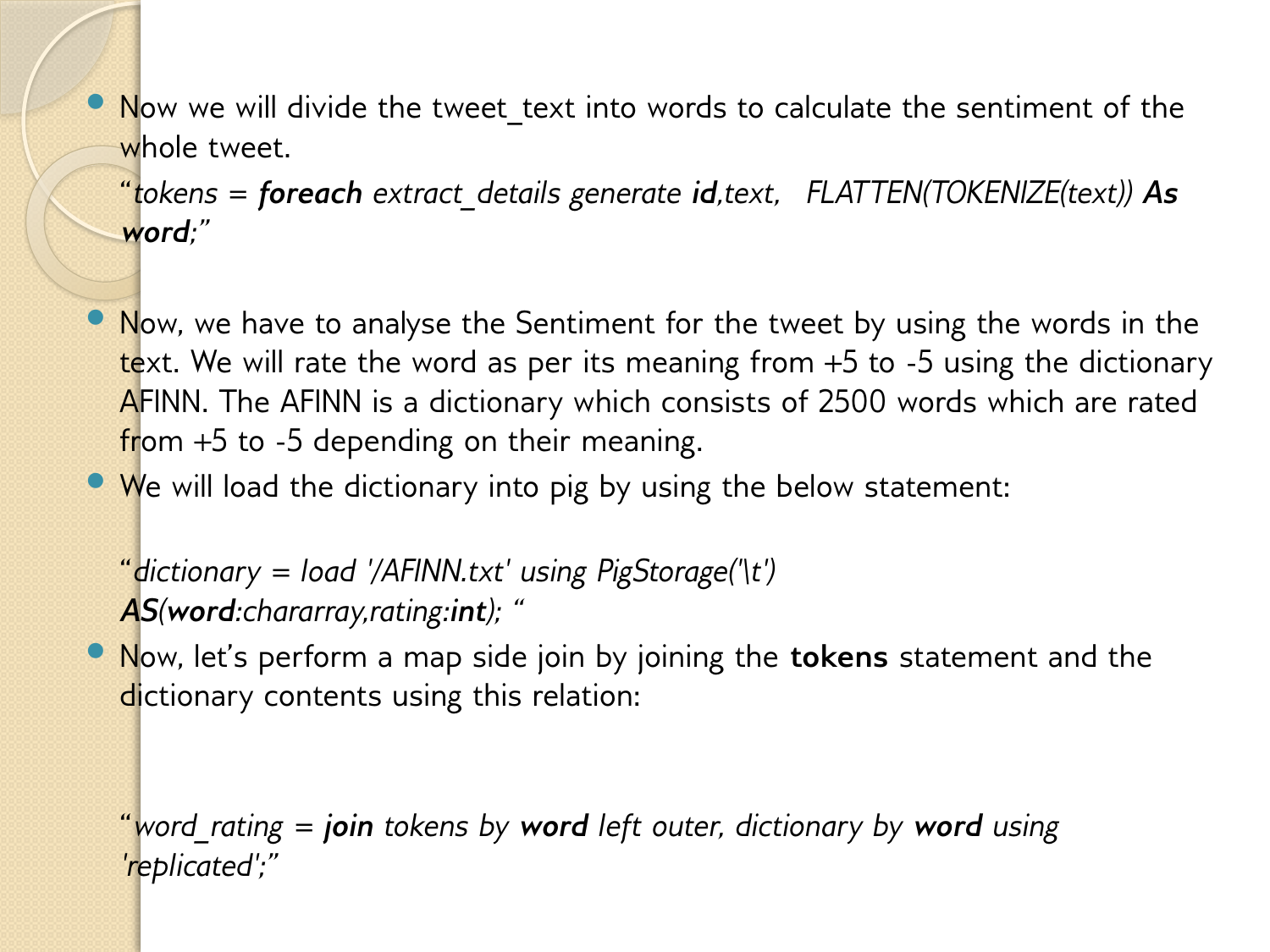

Now we will divide the tweet_text into words to calculate the sentiment of the whole tweet.
		“tokens = foreach extract_details generate id,text, 						FLATTEN(TOKENIZE(text)) As word;”

Now, we have to analyse the Sentiment for the tweet by using the words in the text. We will rate the word as per its meaning from +5 to -5 using the dictionary AFINN. The AFINN is a dictionary which consists of 2500 words which are rated from +5 to -5 depending on their meaning.
We will load the dictionary into pig by using the below statement:
		“dictionary = load '/AFINN.txt' using PigStorage('\t') 					                           AS(word:chararray,rating:int); “
Now, let’s perform a map side join by joining the tokens statement and the dictionary contents using this relation:

	“word_rating = join tokens by word left outer, dictionary by word using 							'replicated';”